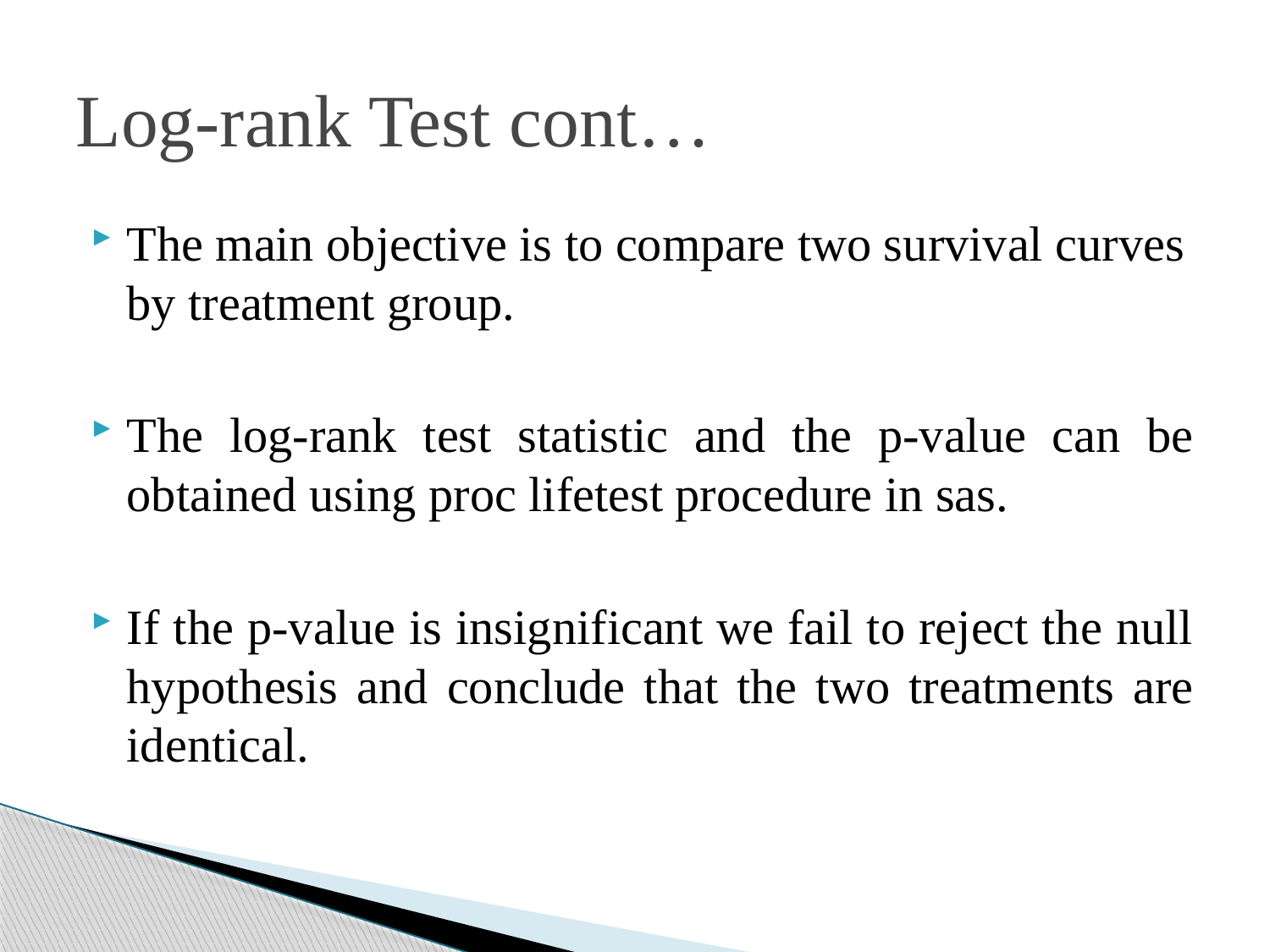

# Log-rank Test cont…
The main objective is to compare two survival curves by treatment group.

The log-rank test statistic and the p-value can be obtained using proc lifetest procedure in sas.

If the p-value is insignificant we fail to reject the null hypothesis and conclude that the two treatments are identical.